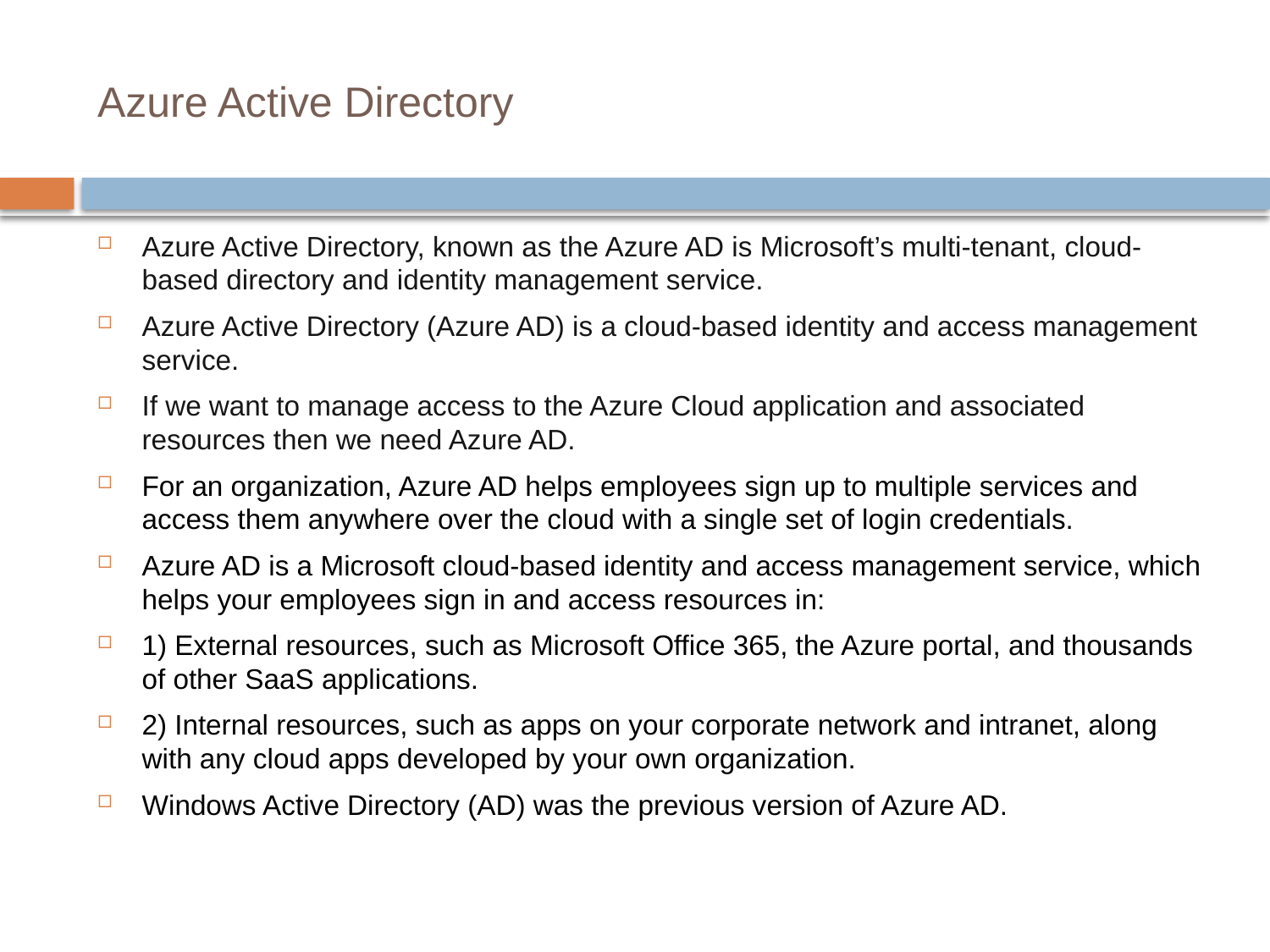

# Azure Active Directory
Azure Active Directory, known as the Azure AD is Microsoft’s multi-tenant, cloud-based directory and identity management service.
Azure Active Directory (Azure AD) is a cloud-based identity and access management service.
If we want to manage access to the Azure Cloud application and associated resources then we need Azure AD.
For an organization, Azure AD helps employees sign up to multiple services and access them anywhere over the cloud with a single set of login credentials.
Azure AD is a Microsoft cloud-based identity and access management service, which helps your employees sign in and access resources in:
1) External resources, such as Microsoft Office 365, the Azure portal, and thousands of other SaaS applications.
2) Internal resources, such as apps on your corporate network and intranet, along with any cloud apps developed by your own organization.
Windows Active Directory (AD) was the previous version of Azure AD.